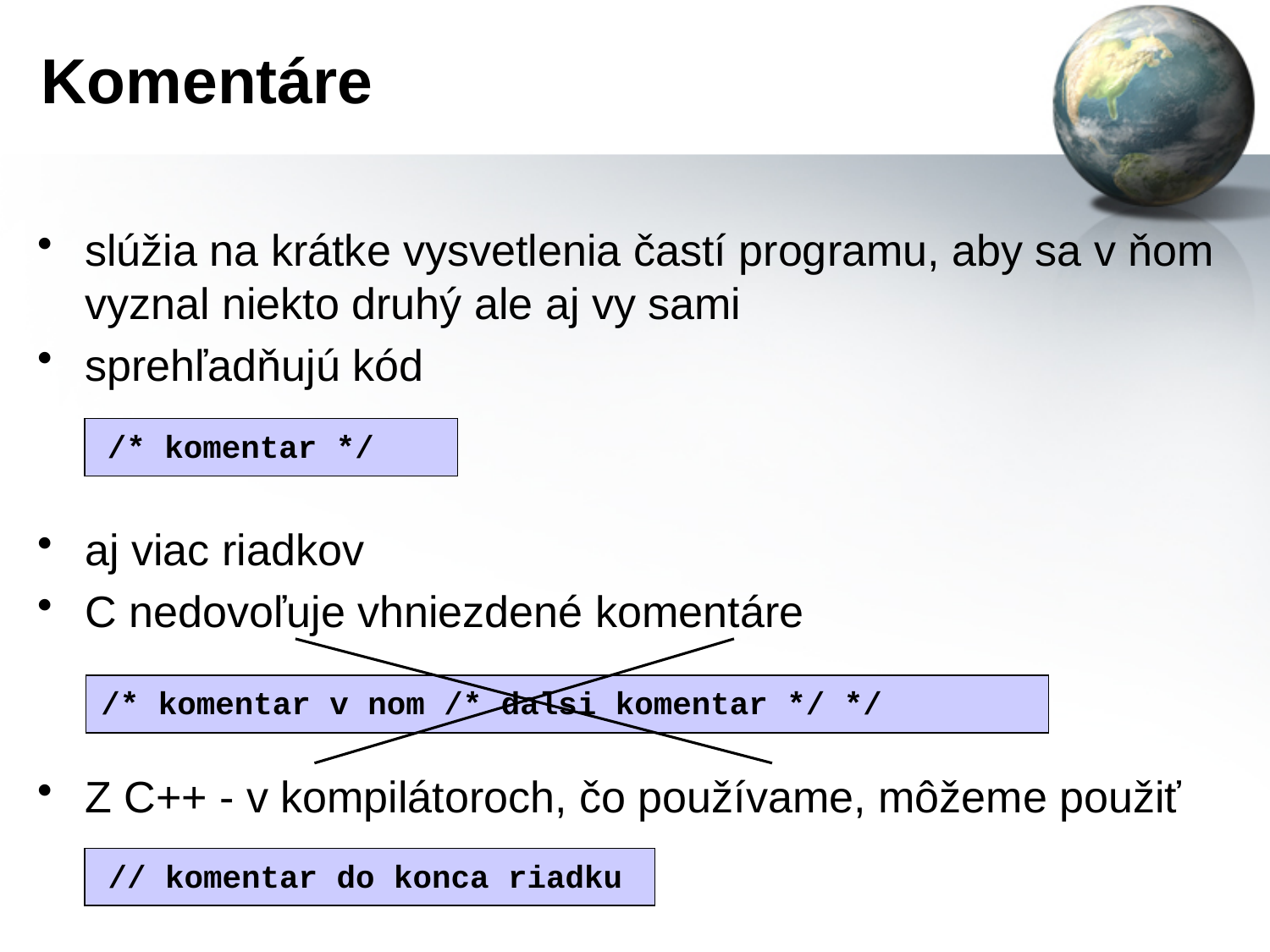

# Komentáre
slúžia na krátke vysvetlenia častí programu, aby sa v ňom vyznal niekto druhý ale aj vy sami
sprehľadňujú kód

aj viac riadkov
C nedovoľuje vhniezdené komentáre

Z C++ - v kompilátoroch, čo používame, môžeme použiť

/* komentar */

/* komentar v nom /* dalsi komentar */ */

// komentar do konca riadku